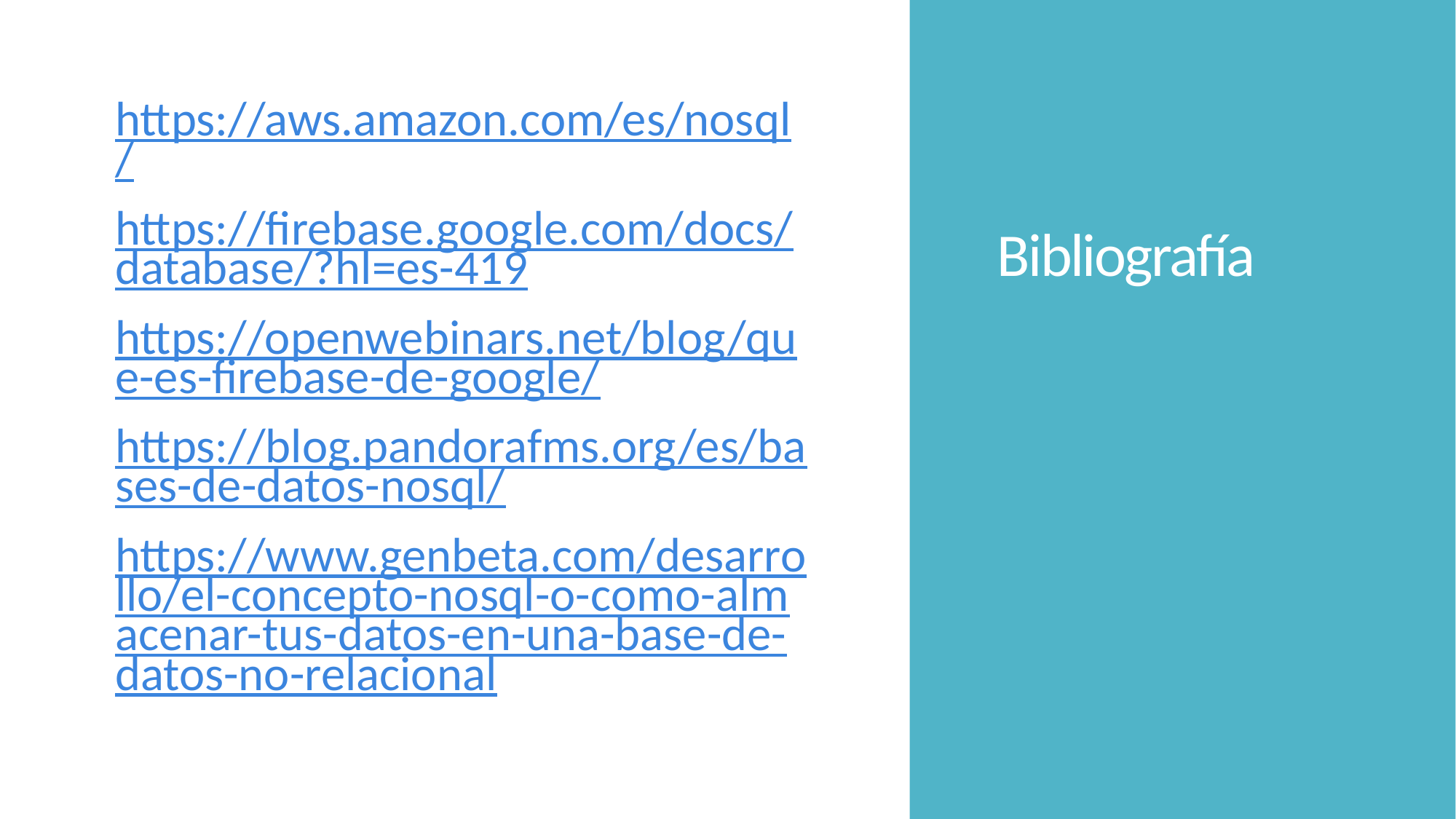

# Bibliografía
https://aws.amazon.com/es/nosql/
https://firebase.google.com/docs/database/?hl=es-419
https://openwebinars.net/blog/que-es-firebase-de-google/
https://blog.pandorafms.org/es/bases-de-datos-nosql/
https://www.genbeta.com/desarrollo/el-concepto-nosql-o-como-almacenar-tus-datos-en-una-base-de-datos-no-relacional